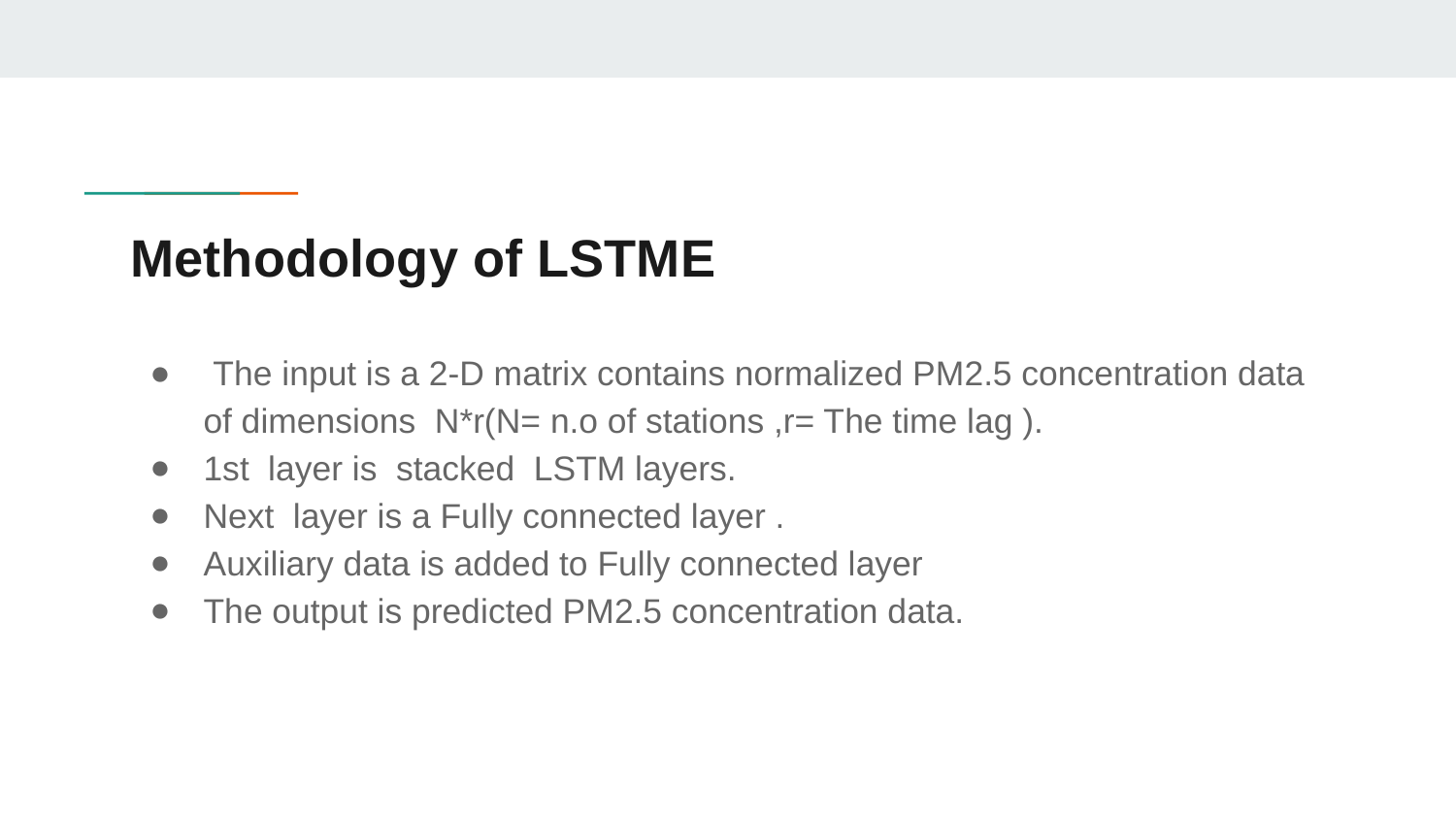

# Methodology of LSTME

 The input is a 2-D matrix contains normalized PM2.5 concentration data of dimensions  N*r(N= n.o of stations ,r= The time lag ).
1st  layer is  stacked  LSTM layers.
Next  layer is a Fully connected layer .
Auxiliary data is added to Fully connected layer
The output is predicted PM2.5 concentration data.